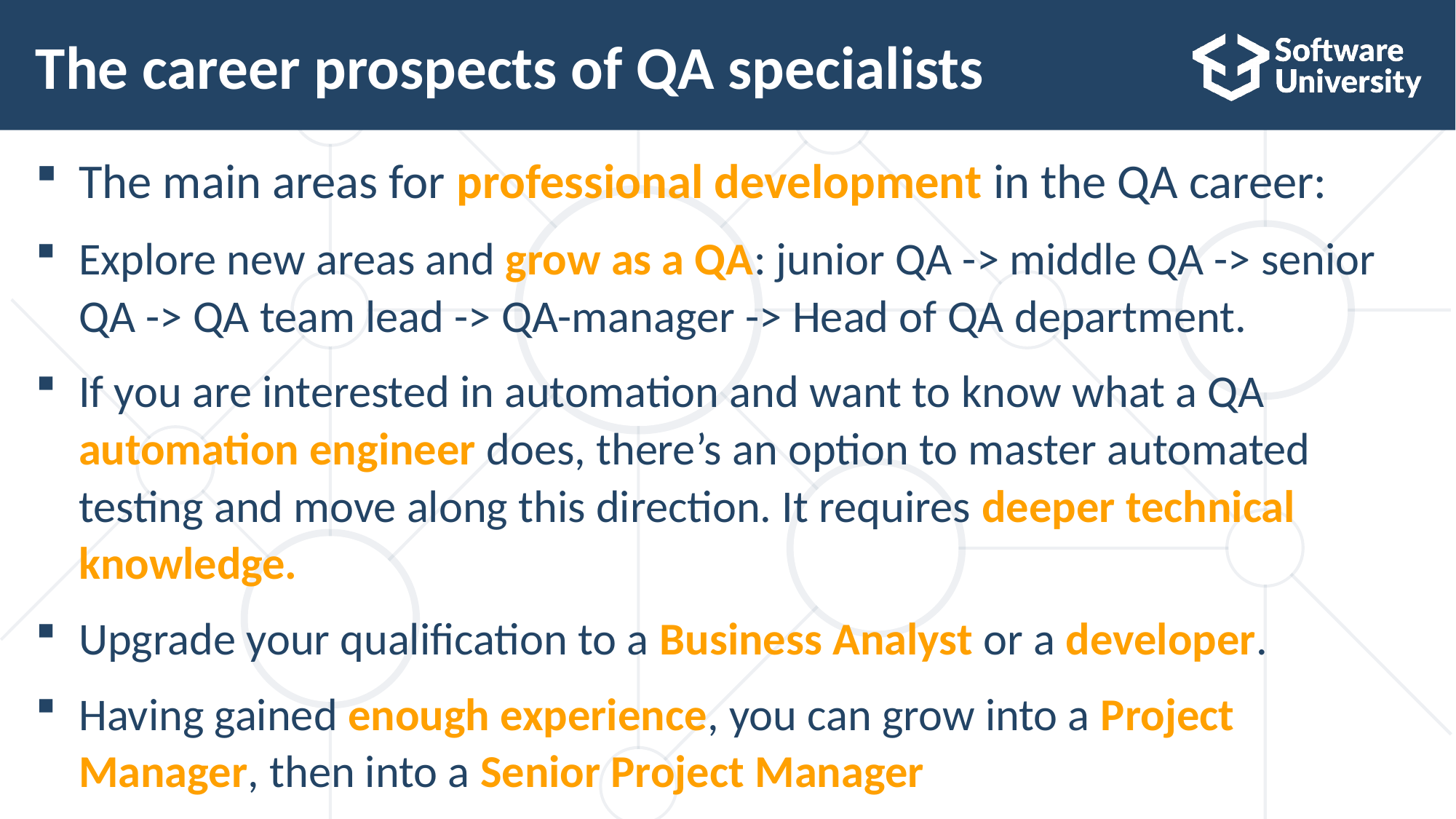

# The career prospects of QA specialists
The main areas for professional development in the QA career:
Explore new areas and grow as a QA: junior QA -> middle QA -> senior QA -> QA team lead -> QA-manager -> Head of QA department.
If you are interested in automation and want to know what a QA automation engineer does, there’s an option to master automated testing and move along this direction. It requires deeper technical knowledge.
Upgrade your qualification to a Business Analyst or a developer.
Having gained enough experience, you can grow into a Project Manager, then into a Senior Project Manager